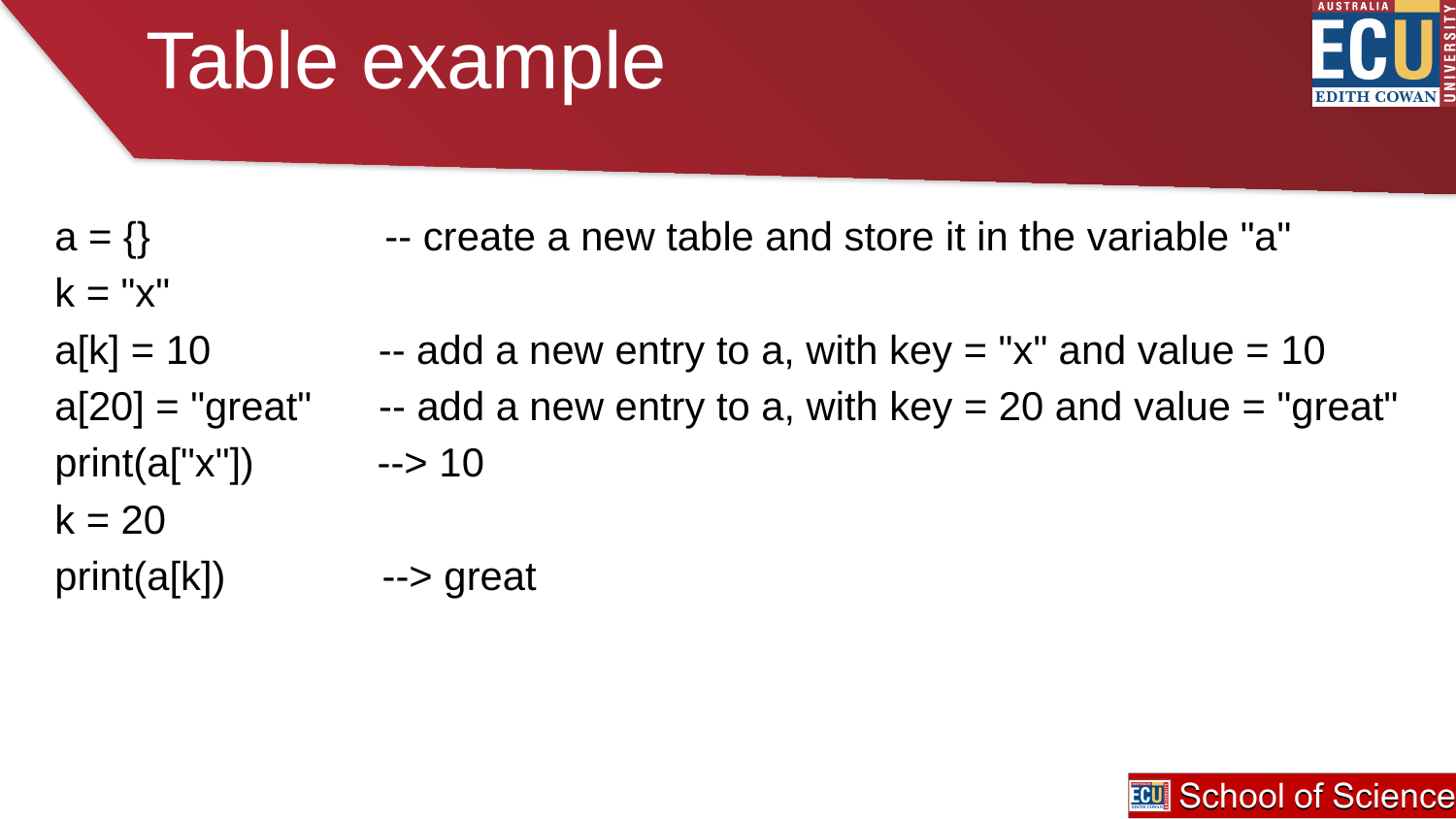

# Table example
a = {}                     -- create a new table and store it in the variable "a"
k = "x"
a[k] = 10               -- add a new entry to a, with key = "x" and value = 10
a[20] = "great"      -- add a new entry to a, with key = 20 and value = "great"
print(a["x"])           --> 10
k = 20
print(a[k])              --> great